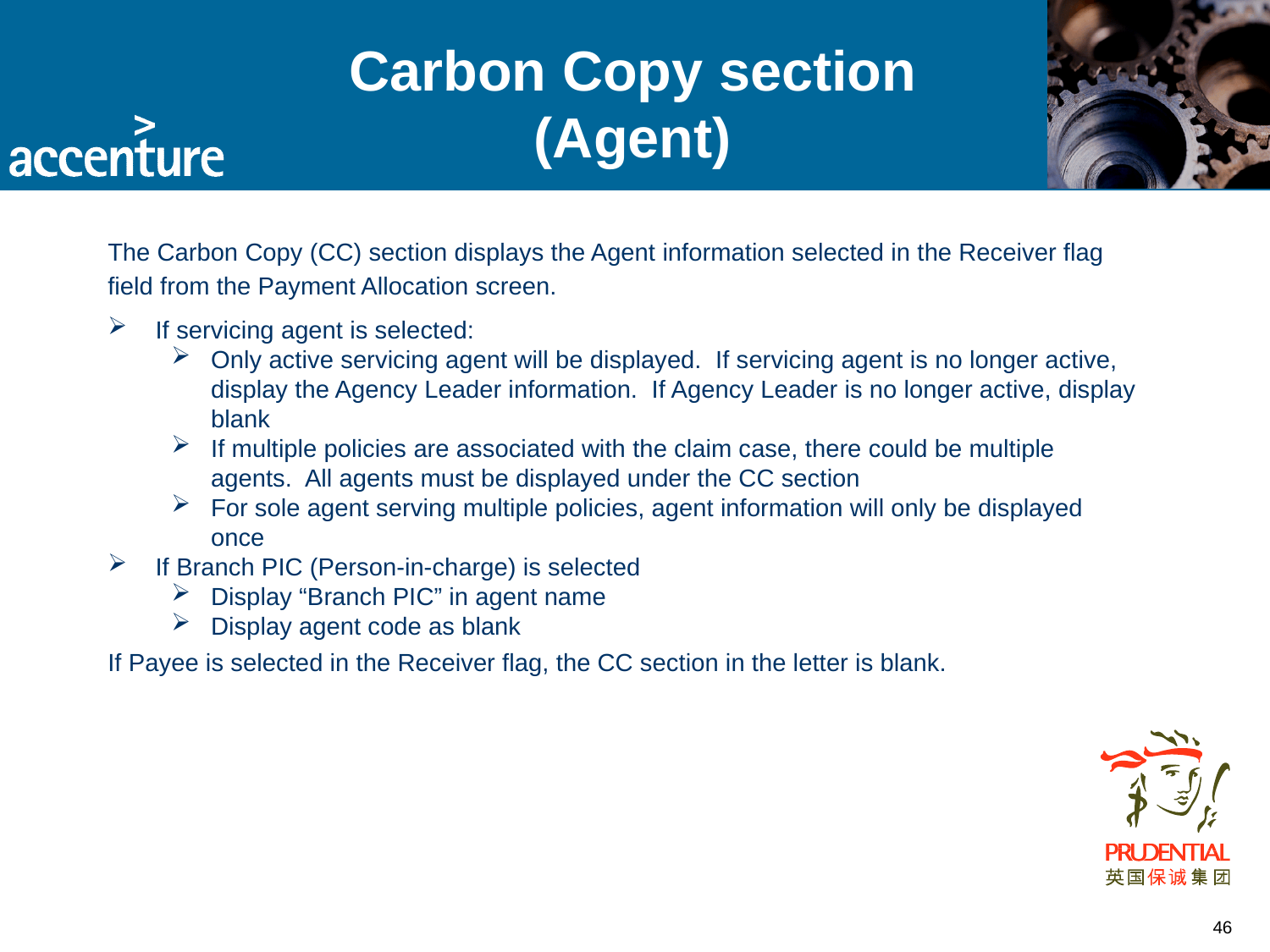

# Carbon Copy section (Agent)
The Carbon Copy (CC) section displays the Agent information selected in the Receiver flag field from the Payment Allocation screen.
If servicing agent is selected:
Only active servicing agent will be displayed.  If servicing agent is no longer active, display the Agency Leader information.  If Agency Leader is no longer active, display blank
If multiple policies are associated with the claim case, there could be multiple agents.  All agents must be displayed under the CC section
For sole agent serving multiple policies, agent information will only be displayed once
If Branch PIC (Person-in-charge) is selected
Display “Branch PIC” in agent name
Display agent code as blank
If Payee is selected in the Receiver flag, the CC section in the letter is blank.
46